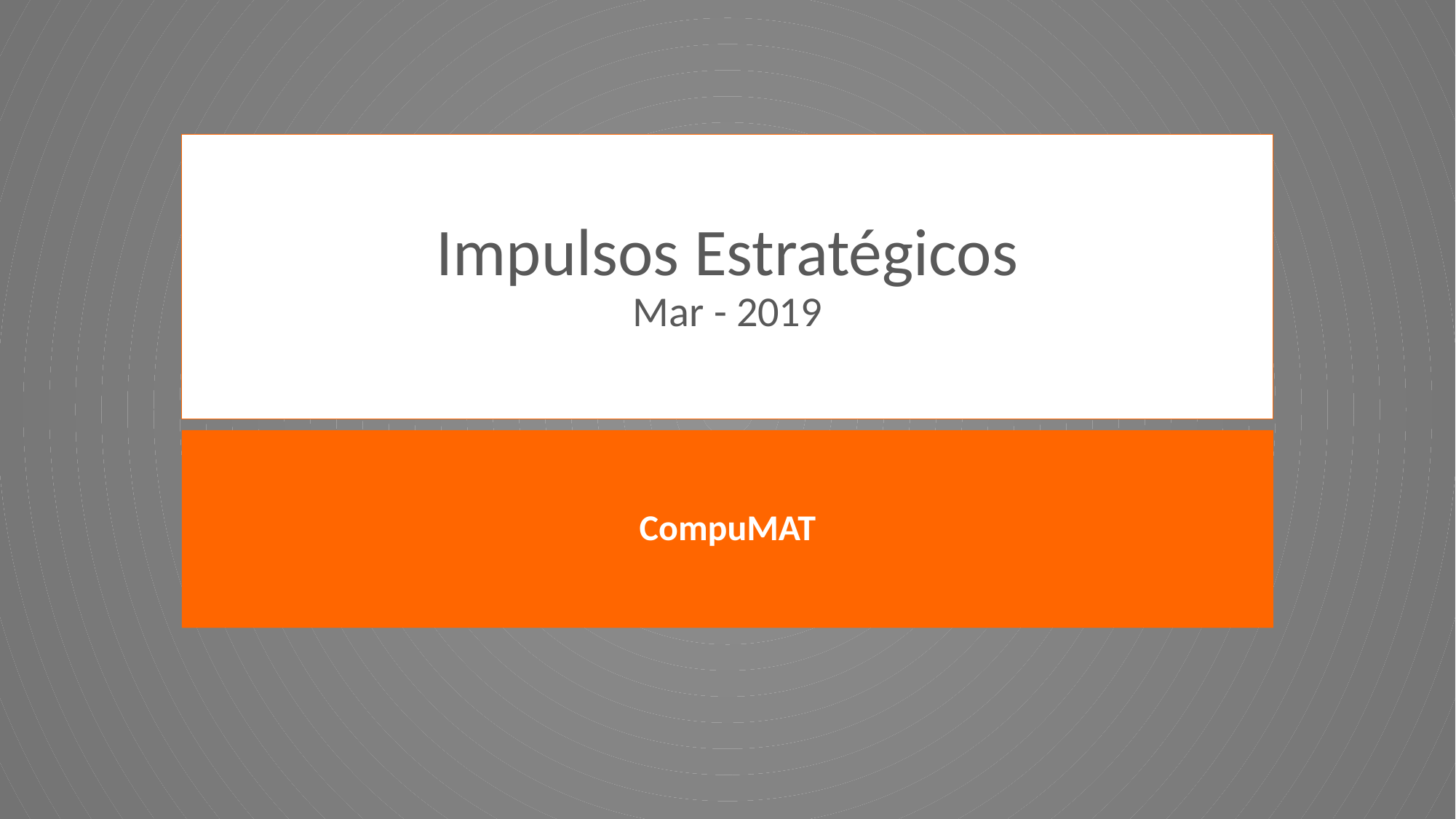

# Impulsos Estratégicos Mar - 2019
CompuMAT